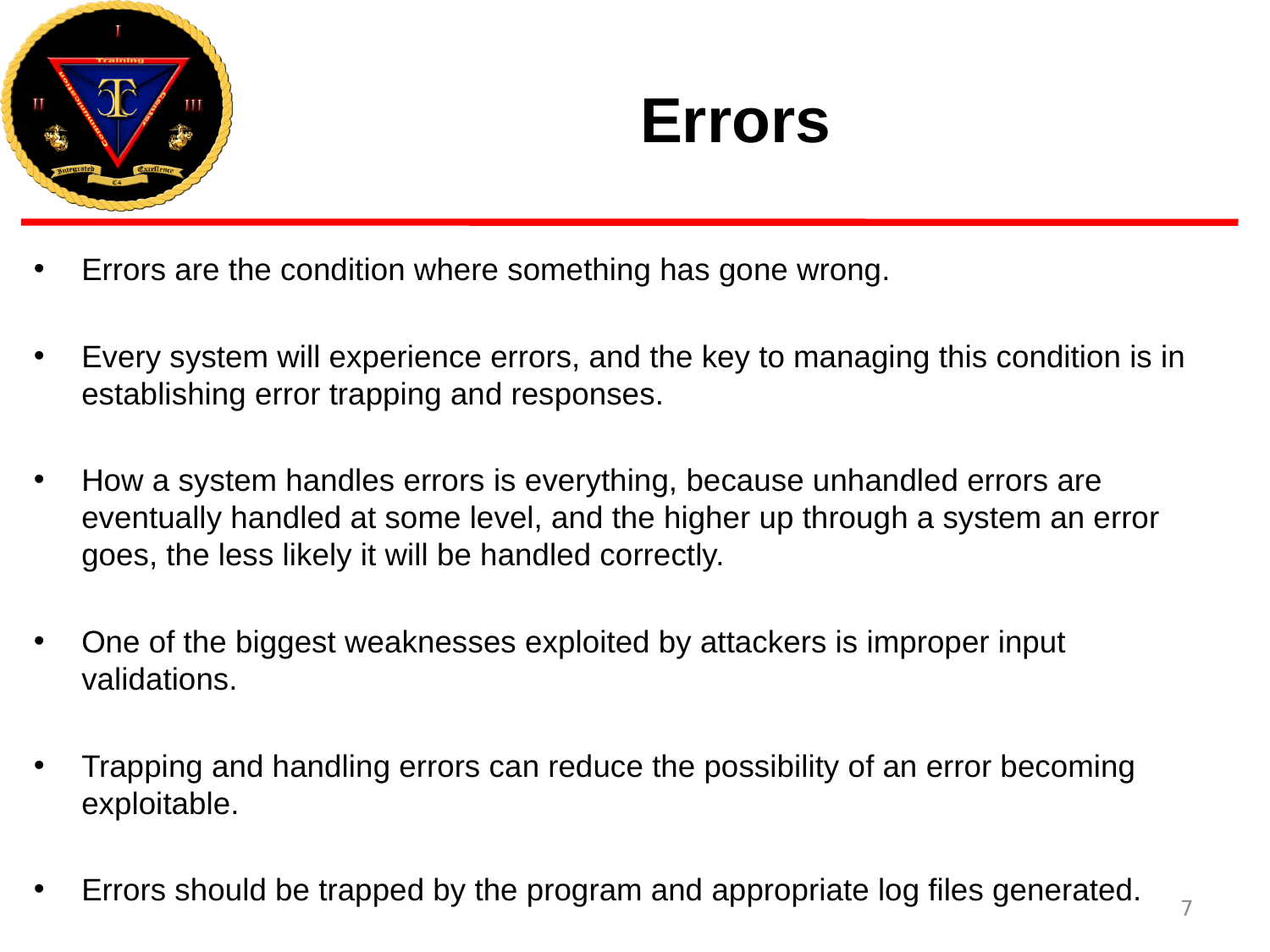

# Errors
Errors are the condition where something has gone wrong.

Every system will experience errors, and the key to managing this condition is in establishing error trapping and responses.

How a system handles errors is everything, because unhandled errors are eventually handled at some level, and the higher up through a system an error goes, the less likely it will be handled correctly.

One of the biggest weaknesses exploited by attackers is improper input validations.

Trapping and handling errors can reduce the possibility of an error becoming exploitable.

Errors should be trapped by the program and appropriate log files generated.
7